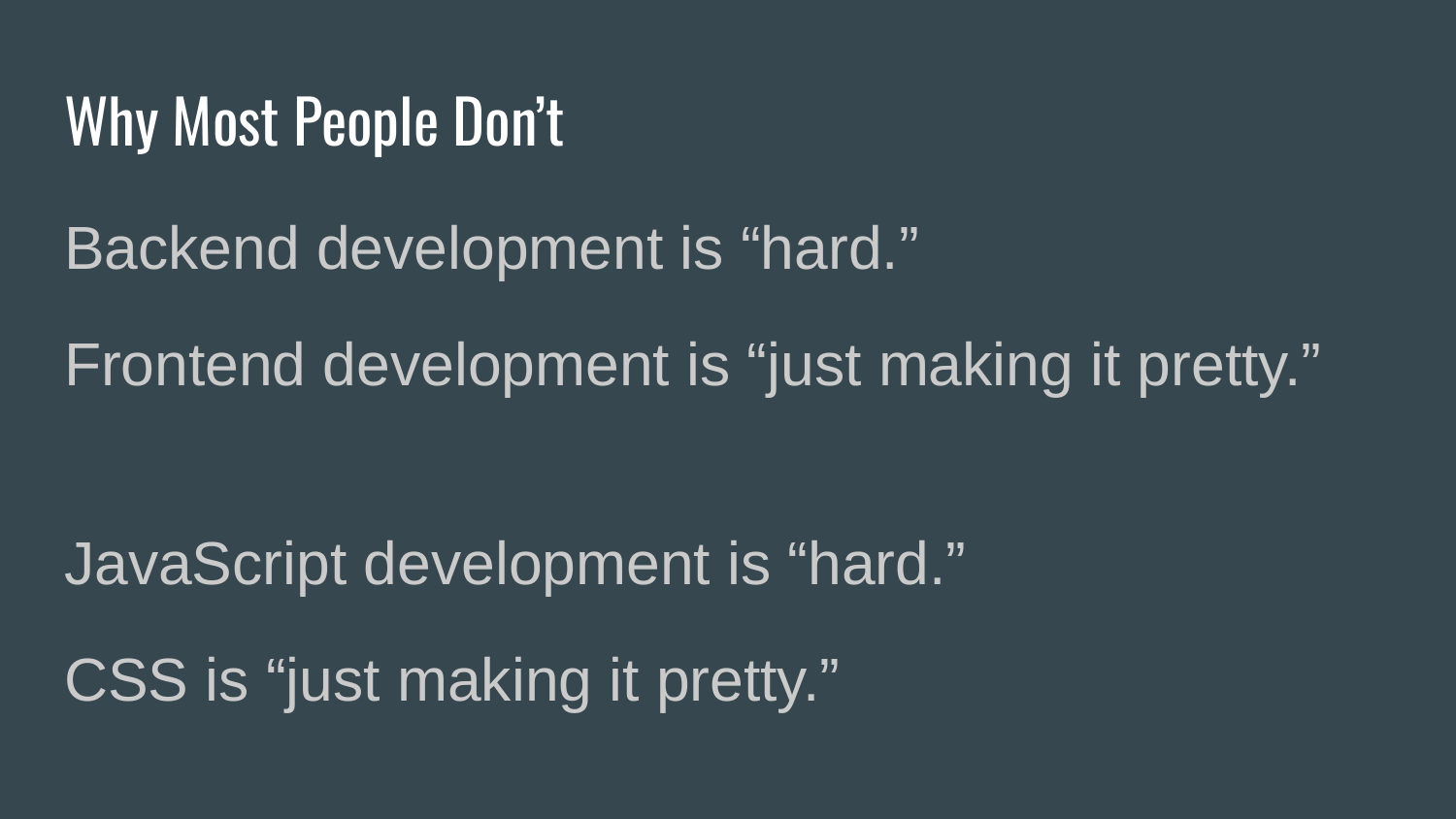

# Why Most People Don’t
Backend development is “hard.”
Frontend development is “just making it pretty.”
JavaScript development is “hard.”
CSS is “just making it pretty.”